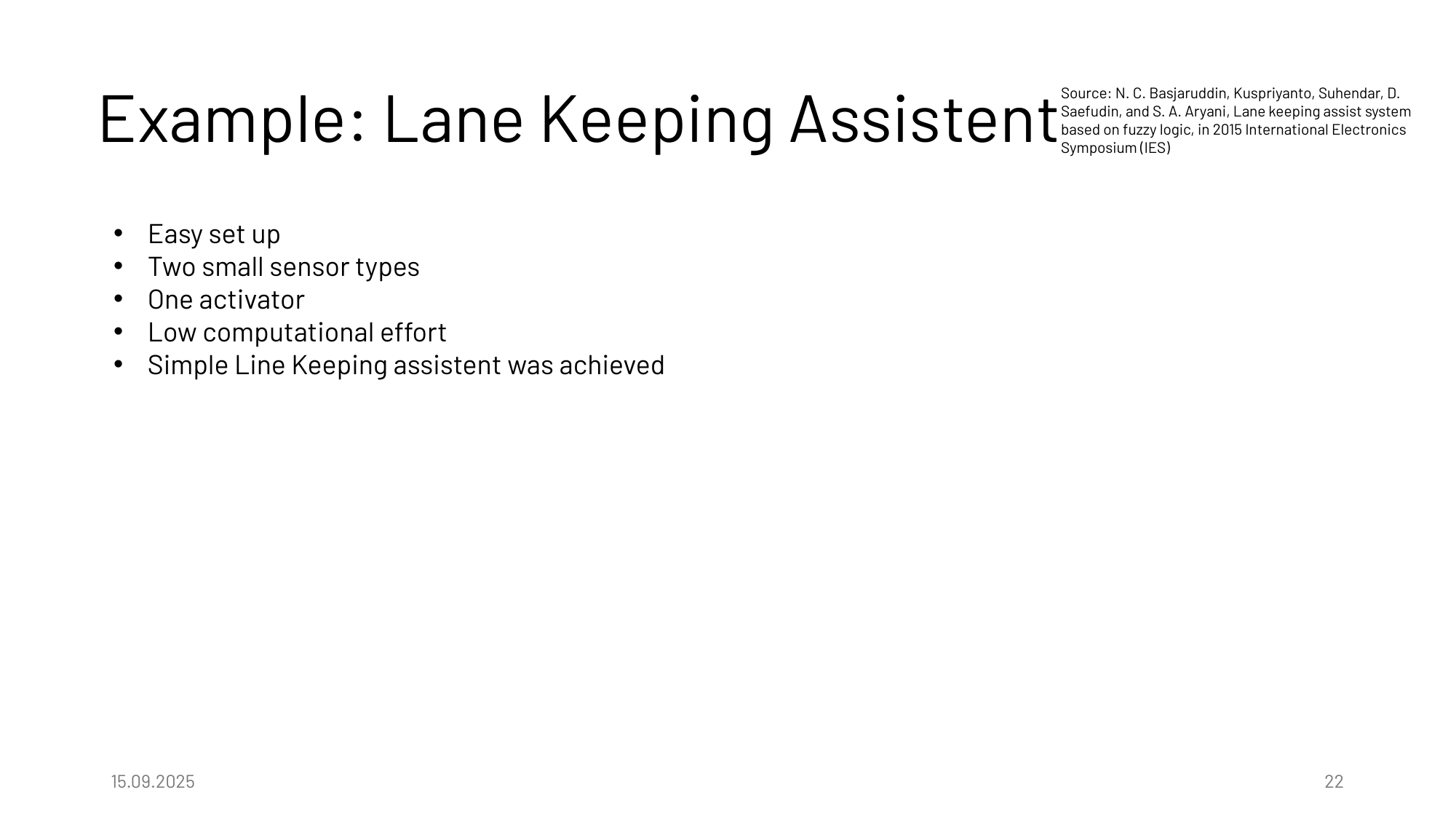

# Example: Lane Keeping Assistent
Source: N. C. Basjaruddin, Kuspriyanto, Suhendar, D. Saefudin, and S. A. Aryani, Lane keeping assist system based on fuzzy logic, in 2015 International Electronics Symposium (IES)
Easy set up
Two small sensor types
One activator
Low computational effort
Simple Line Keeping assistent was achieved
15.09.2025
22